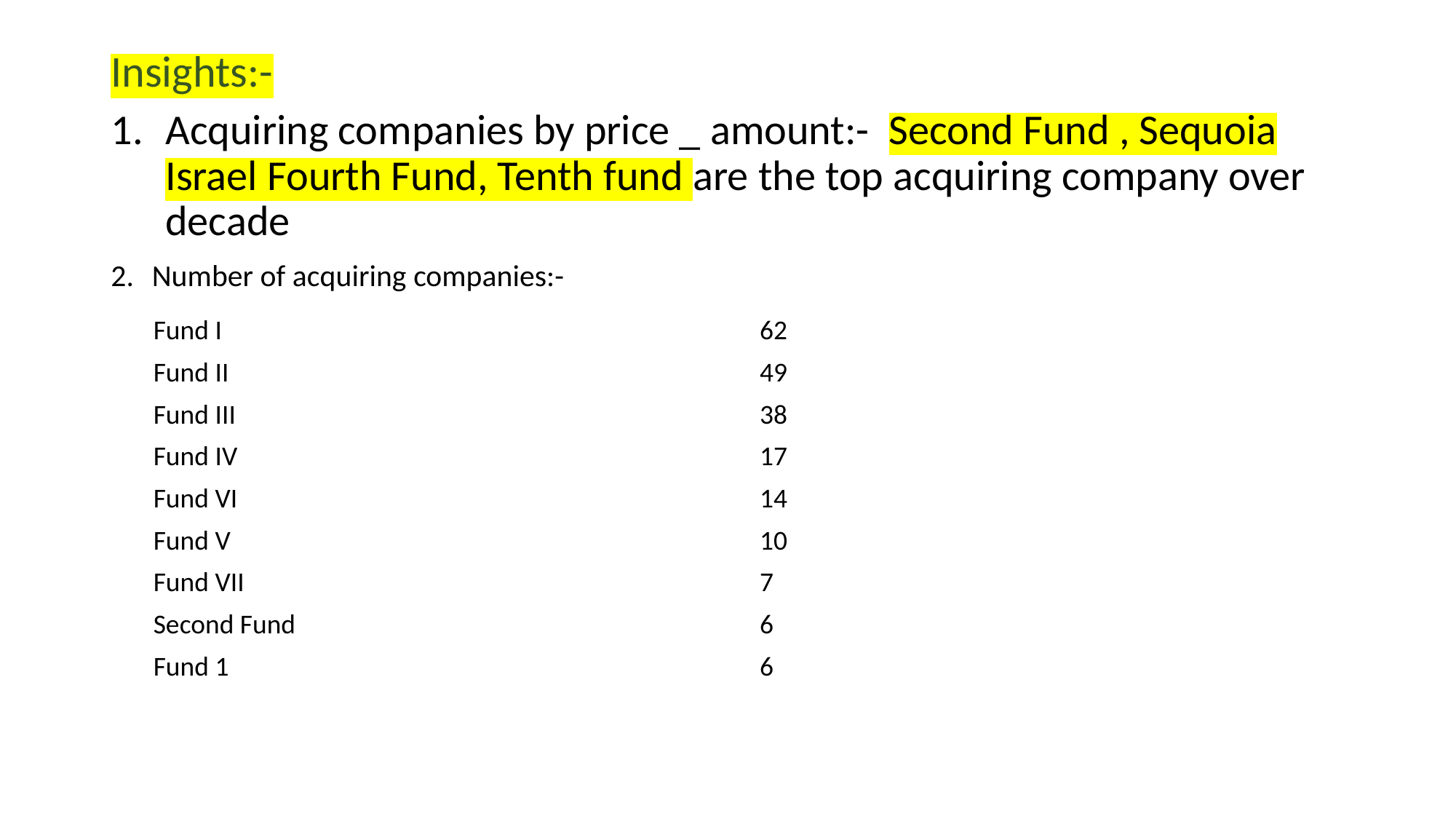

# Insights:-
Acquiring companies by price _ amount:-  Second Fund , Sequoia Israel Fourth Fund, Tenth fund are the top acquiring company over decade
Number of acquiring companies:-

| Fund I | 62 |
| --- | --- |
| Fund II | 49 |
| Fund III | 38 |
| Fund IV | 17 |
| Fund VI | 14 |
| Fund V | 10 |
| Fund VII | 7 |
| Second Fund | 6 |
| Fund 1 | 6 |